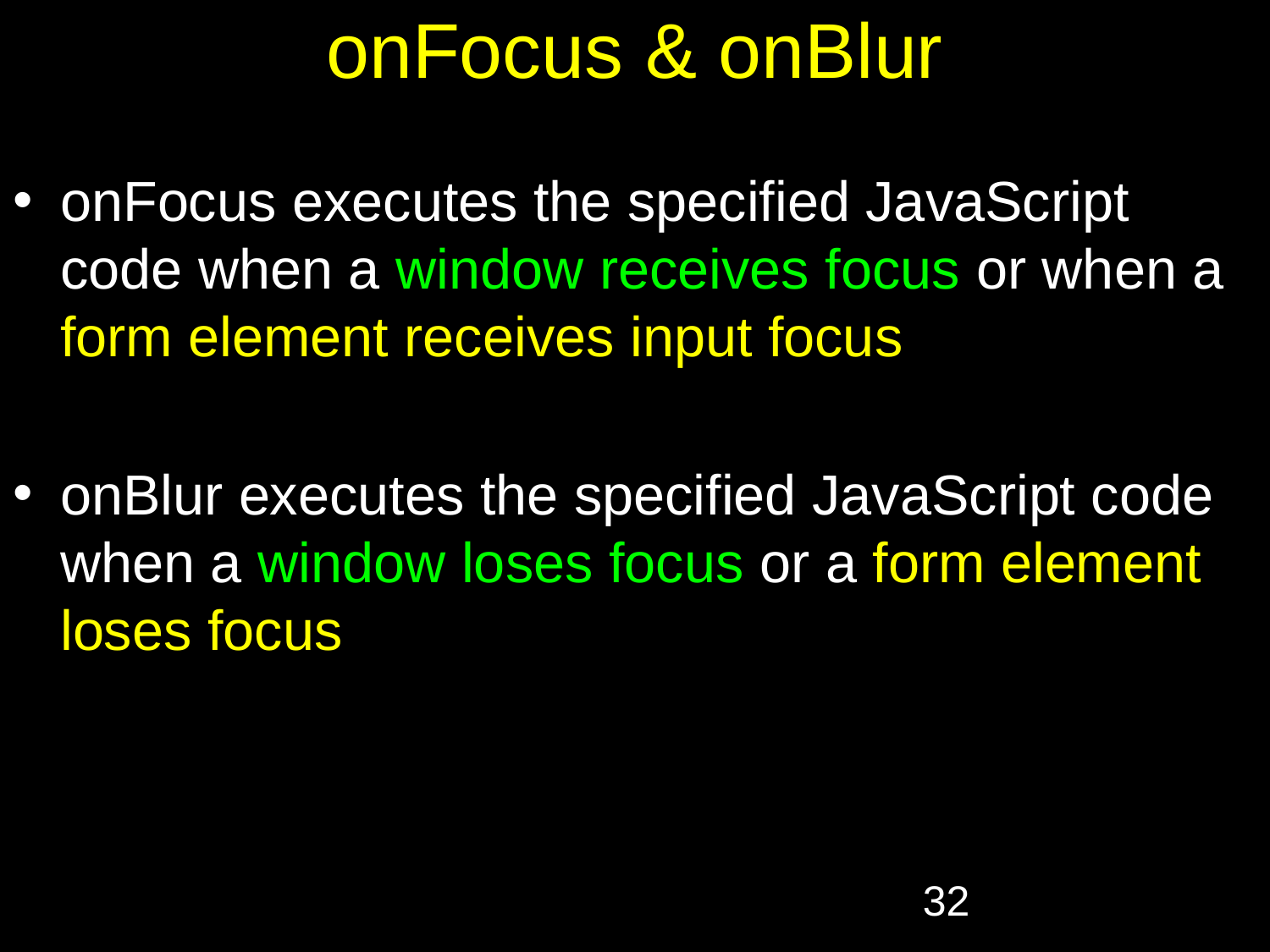

# onFocus & onBlur
onFocus executes the specified JavaScript code when a window receives focus or when a form element receives input focus

onBlur executes the specified JavaScript code when a window loses focus or a form element loses focus
32